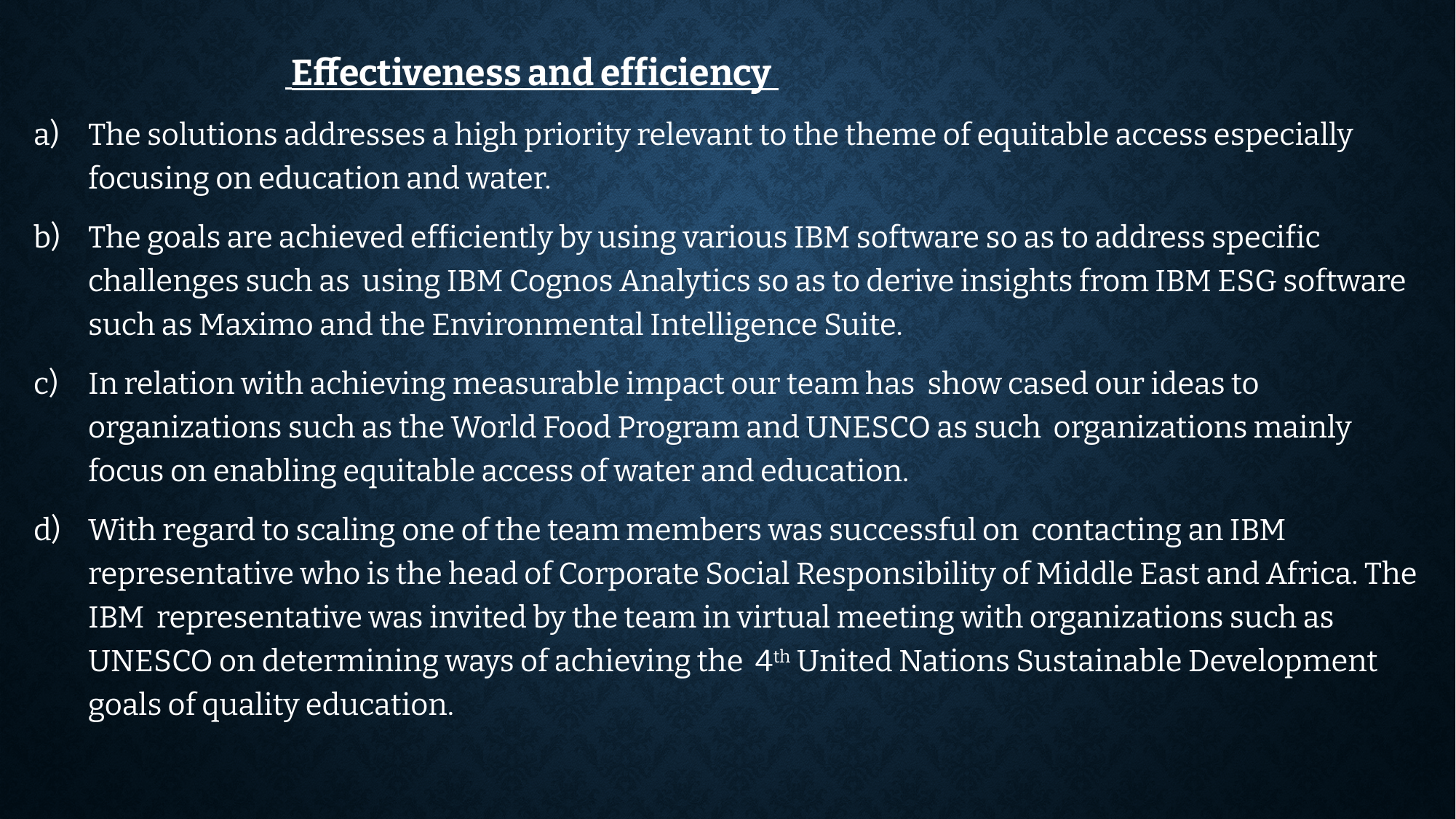

Effectiveness and efficiency
The solutions addresses a high priority relevant to the theme of equitable access especially focusing on education and water.
The goals are achieved efficiently by using various IBM software so as to address specific challenges such as  using IBM Cognos Analytics so as to derive insights from IBM ESG software such as Maximo and the Environmental Intelligence Suite.
In relation with achieving measurable impact our team has  show cased our ideas to organizations such as the World Food Program and UNESCO as such  organizations mainly focus on enabling equitable access of water and education.
With regard to scaling one of the team members was successful on  contacting an IBM representative who is the head of Corporate Social Responsibility of Middle East and Africa. The IBM  representative was invited by the team in virtual meeting with organizations such as UNESCO on determining ways of achieving the  4th United Nations Sustainable Development goals of quality education.